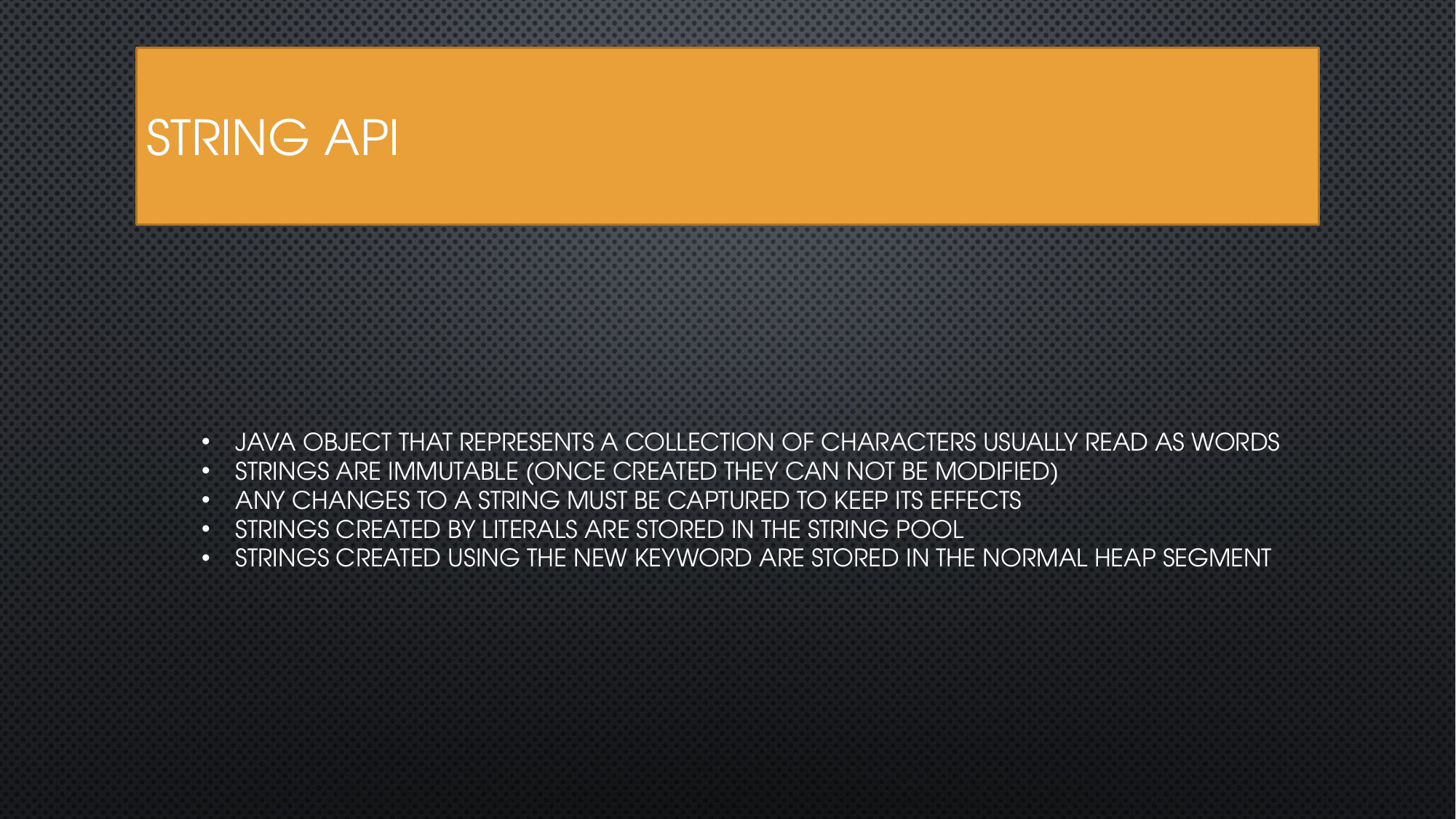

String API
Java object that represents a collection of characters usually read as words
Strings are immutable (once created they can not be modified)
Any changes to a string must be captured to keep its effects
Strings created by literals are stored in the string pool
Strings created using the new keyword are stored in the normal heap segment